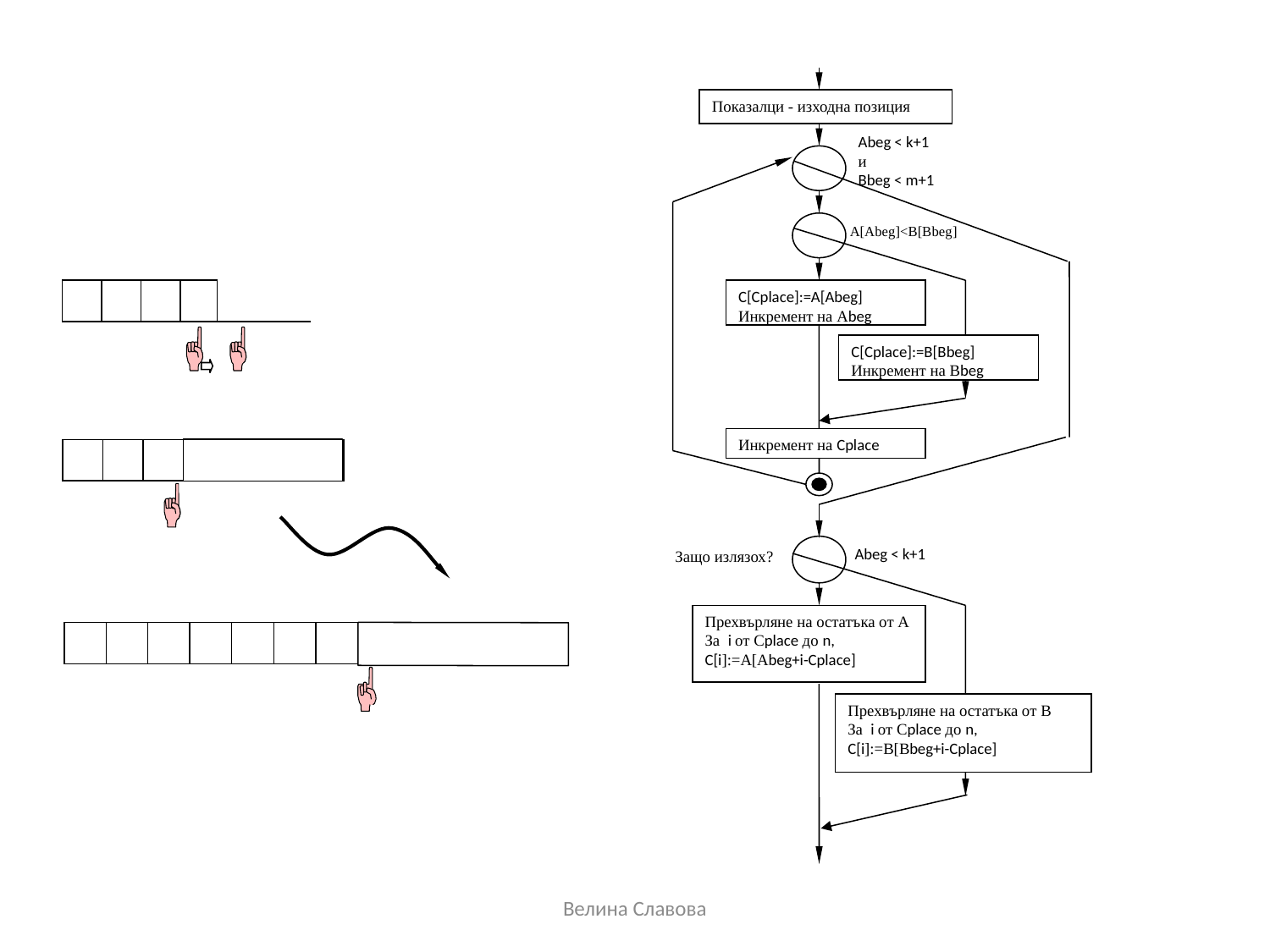

схема на управление

Показалци - изходна позиция

Abeg < k+1
и
Bbeg < m+1

C[Cplace]:=A[Abeg]
Инкремент на Аbeg

C[Cplace]:=B[Bbeg]
Инкремент на Bbeg

Инкремент на Cplace

Abeg < k+1
Защо излязох?

Прехвърляне на остатъка от А
За  i от Сplace до n,
C[i]:=А[Аbeg+i-Cplace]

Прехвърляне на остатъка от В
За  i от Сplace до n,
C[i]:=В[Вbeg+i-Cplace]

А[Abeg]<B[Bbeg]
1
k
А

Аbeg
1
m
}

B

}

Bbeg
прехвърляне

С

Cplace
Велина Славова